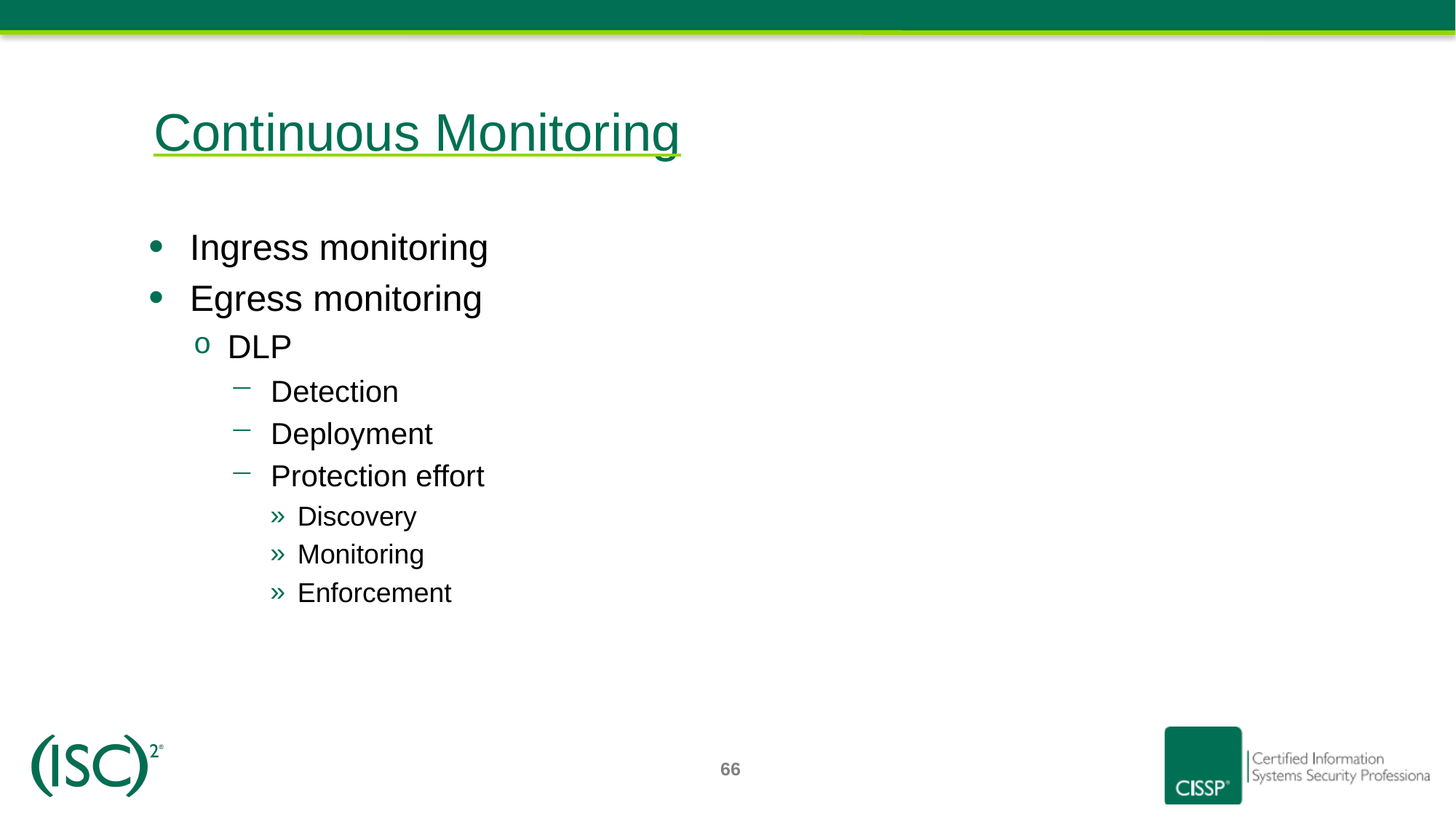

# Continuous Monitoring
Ingress monitoring
Egress monitoring
DLP
Detection
Deployment
Protection effort
Discovery
Monitoring
Enforcement